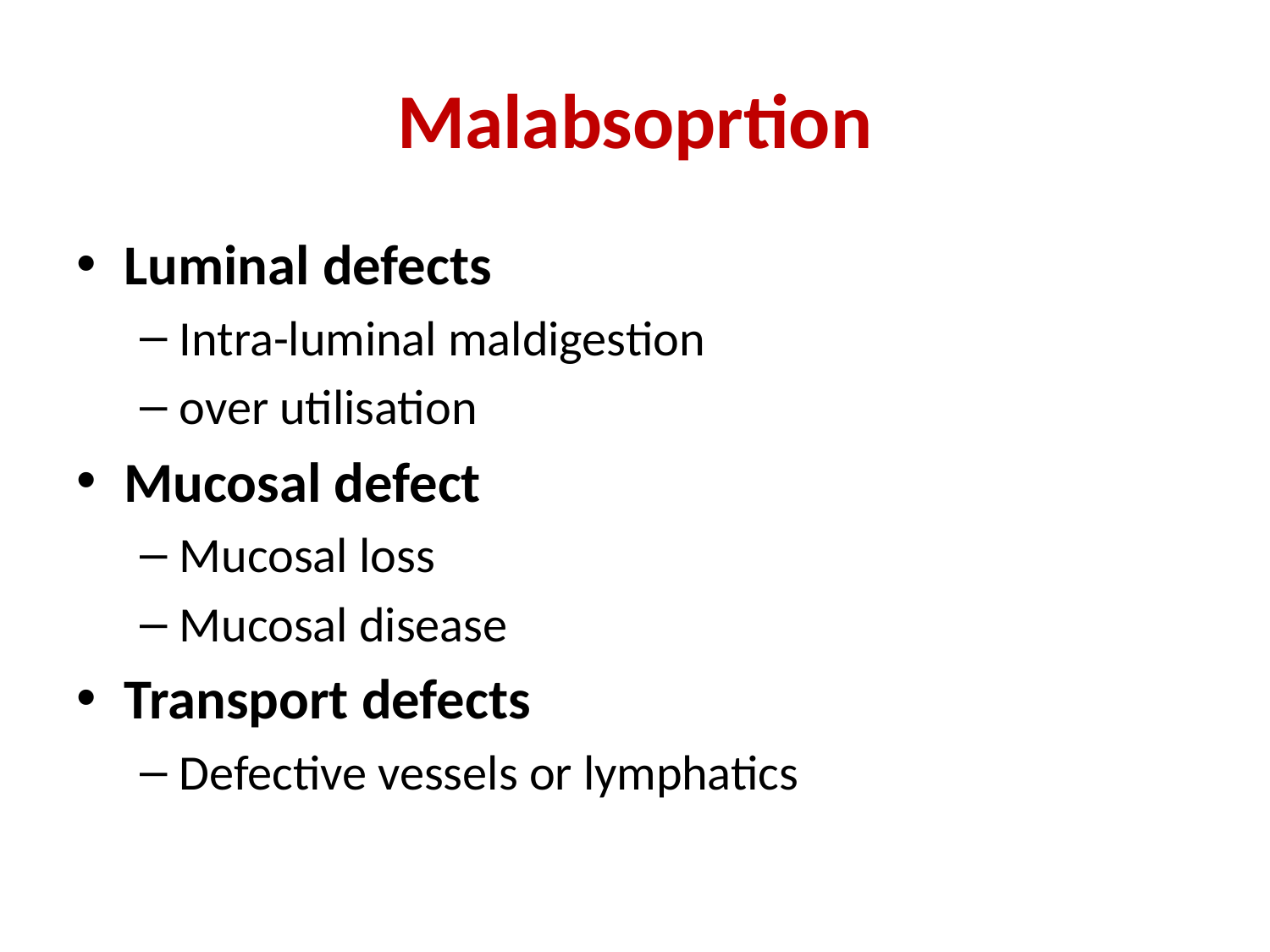

# Malabsoprtion
Luminal defects
Intra-luminal maldigestion
over utilisation
Mucosal defect
Mucosal loss
Mucosal disease
Transport defects
Defective vessels or lymphatics